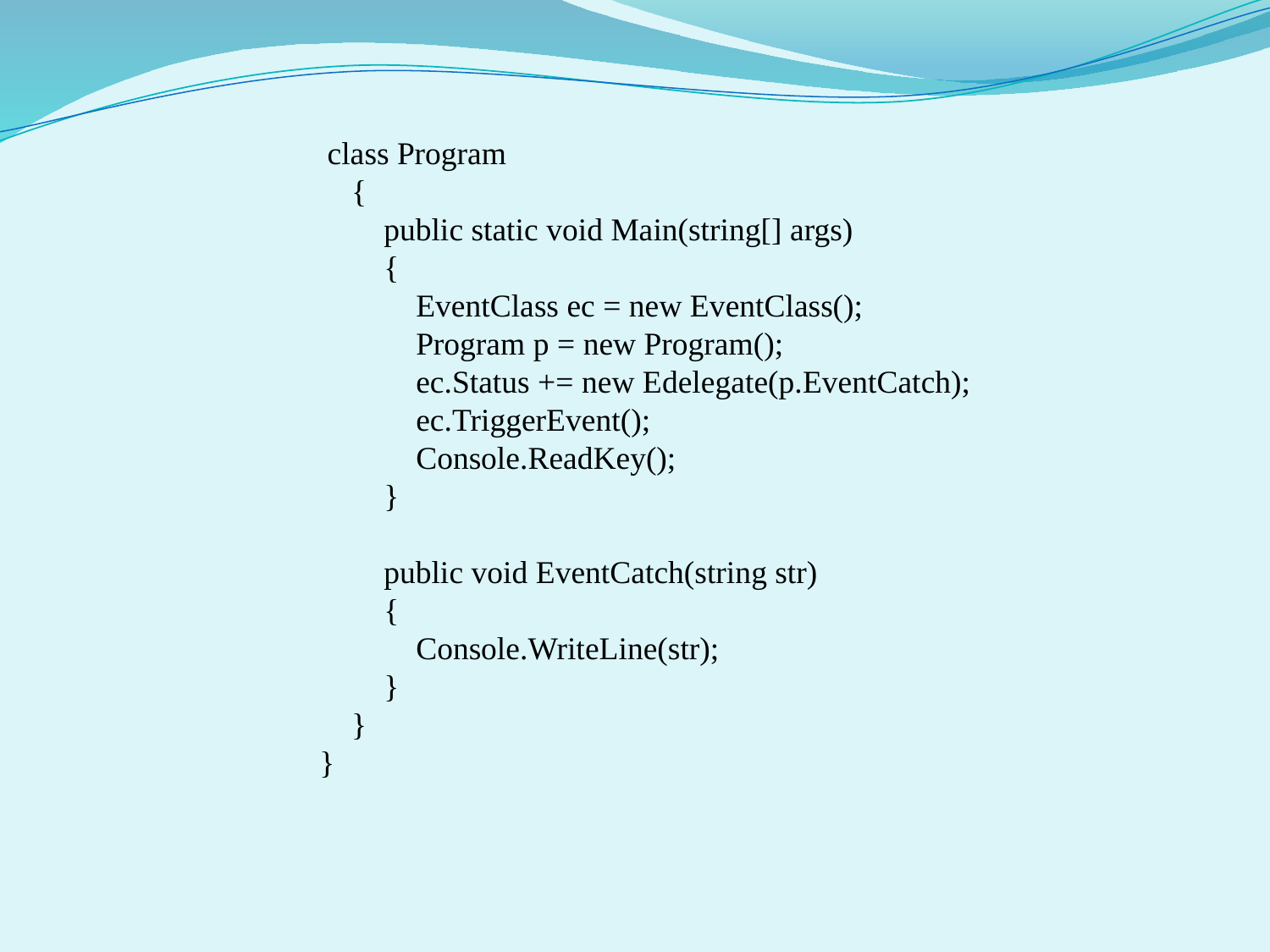

class Program
    {
        public static void Main(string[] args)
        {
            EventClass ec = new EventClass();
            Program p = new Program();
            ec.Status += new Edelegate(p.EventCatch);
            ec.TriggerEvent();
            Console.ReadKey();
        }

        public void EventCatch(string str)
        {
            Console.WriteLine(str);
        }
    }
}